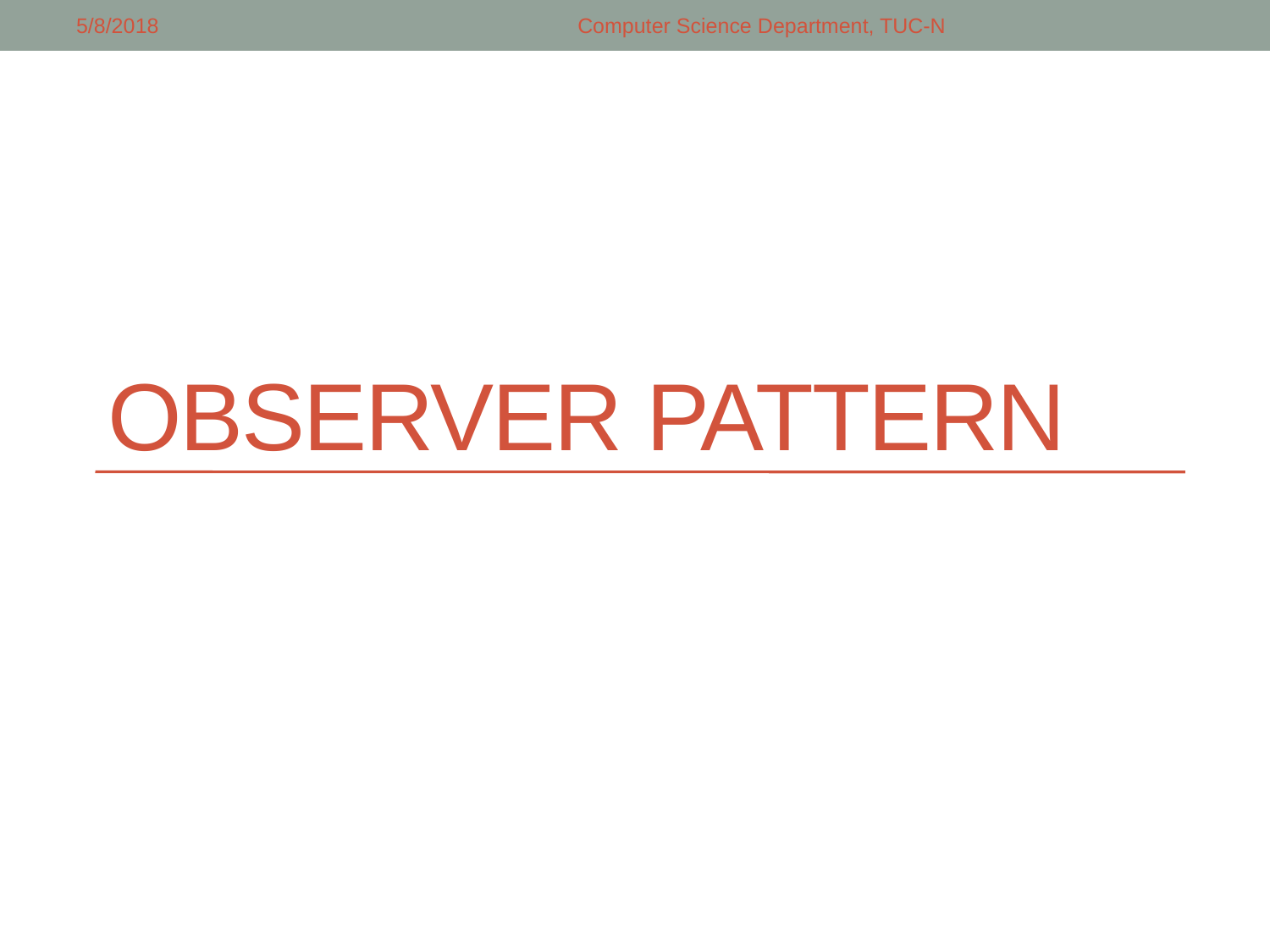

5/8/2018
Computer Science Department, TUC-N
# Observer Pattern